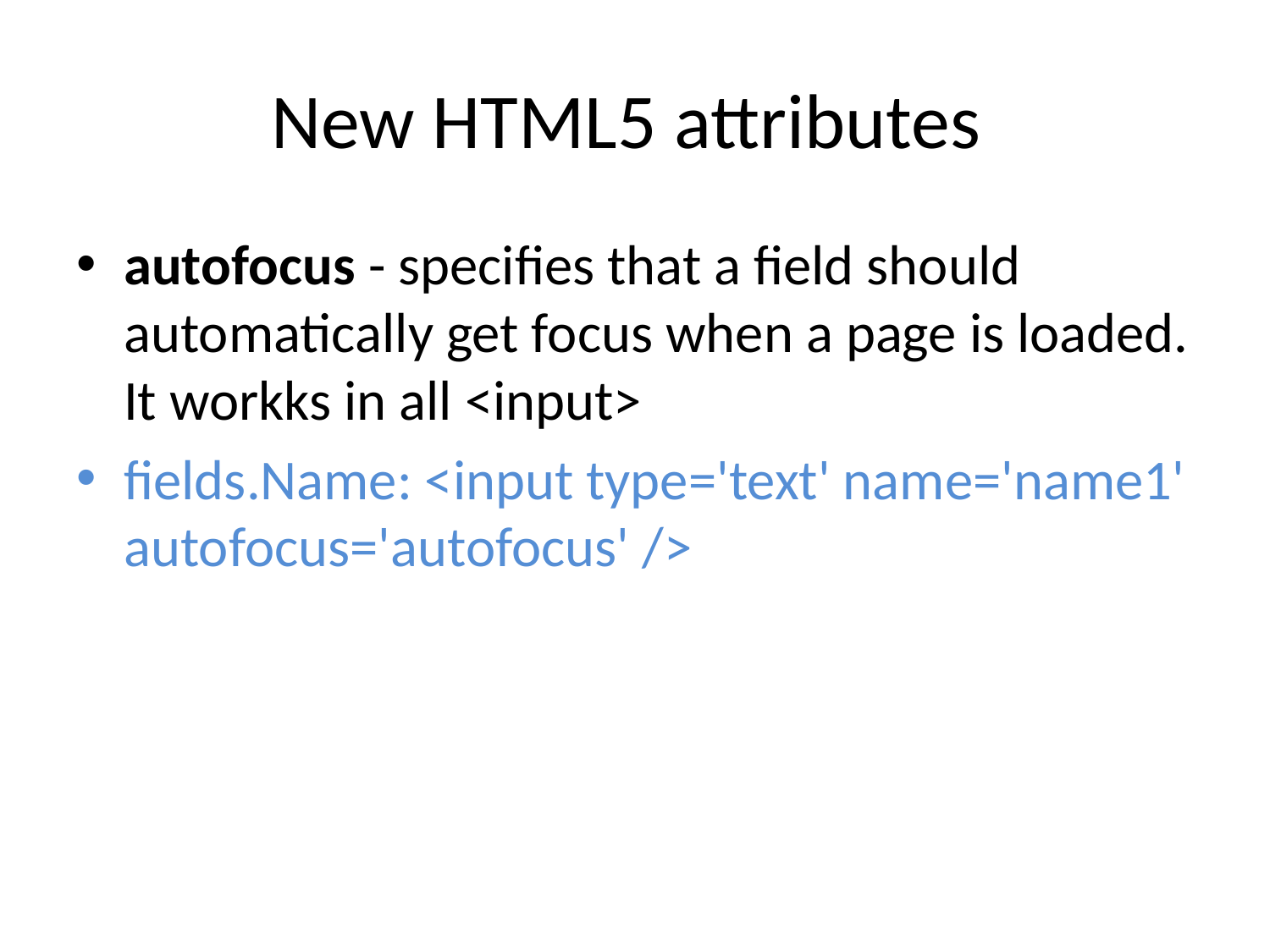

# New HTML5 attributes
autofocus - specifies that a field should automatically get focus when a page is loaded. It workks in all <input>
fields.Name: <input type='text' name='name1' autofocus='autofocus' />